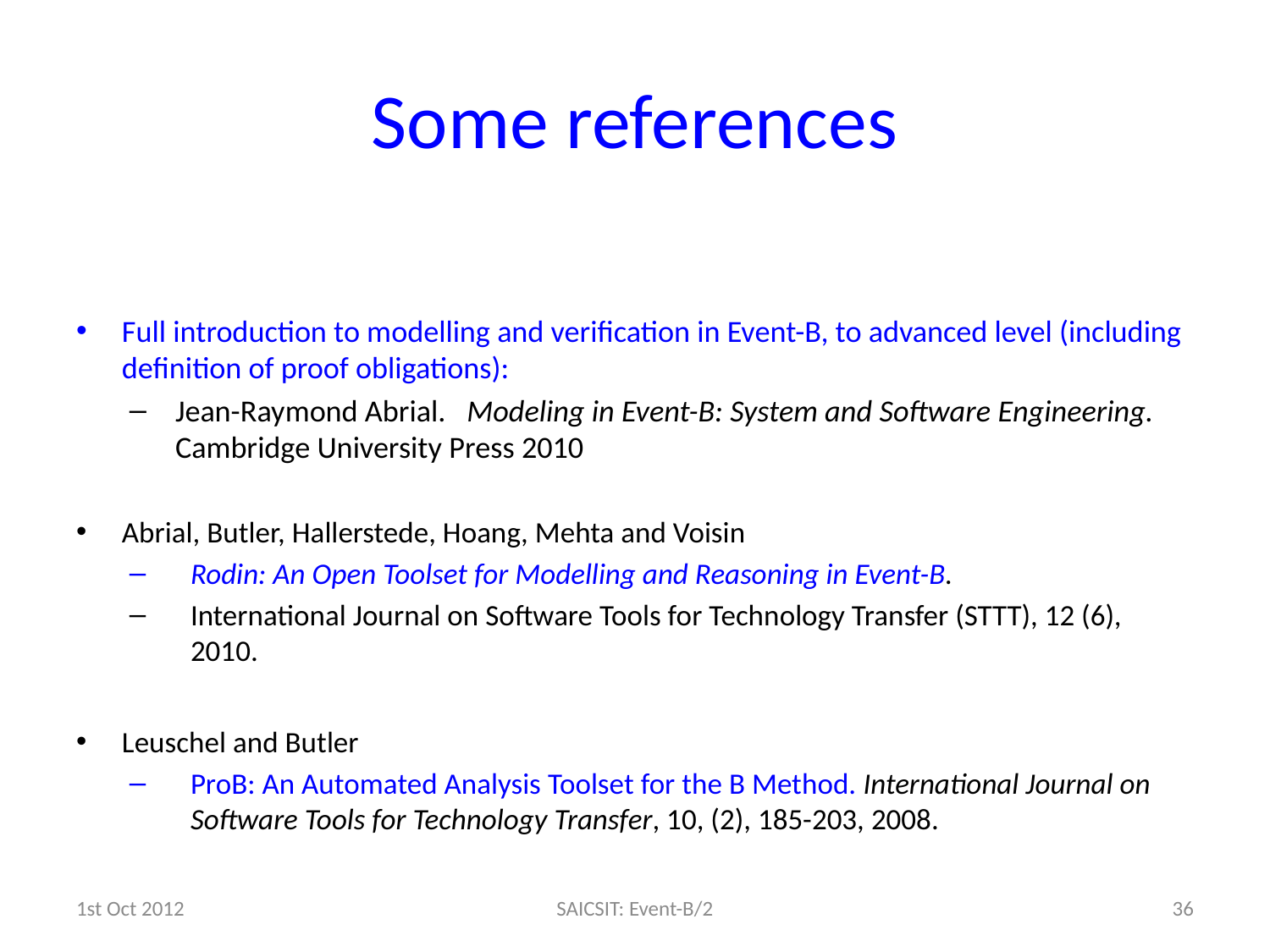

# Some references

Full introduction to modelling and verification in Event-B, to advanced level (including definition of proof obligations):
Jean-Raymond Abrial.   Modeling in Event-B: System and Software Engineering.  Cambridge University Press 2010

Abrial, Butler, Hallerstede, Hoang, Mehta and Voisin
Rodin: An Open Toolset for Modelling and Reasoning in Event-B.
International Journal on Software Tools for Technology Transfer (STTT), 12 (6), 2010.

Leuschel and Butler
ProB: An Automated Analysis Toolset for the B Method. International Journal on Software Tools for Technology Transfer, 10, (2), 185-203, 2008.

1st Oct 2012
SAICSIT: Event-B/2
36